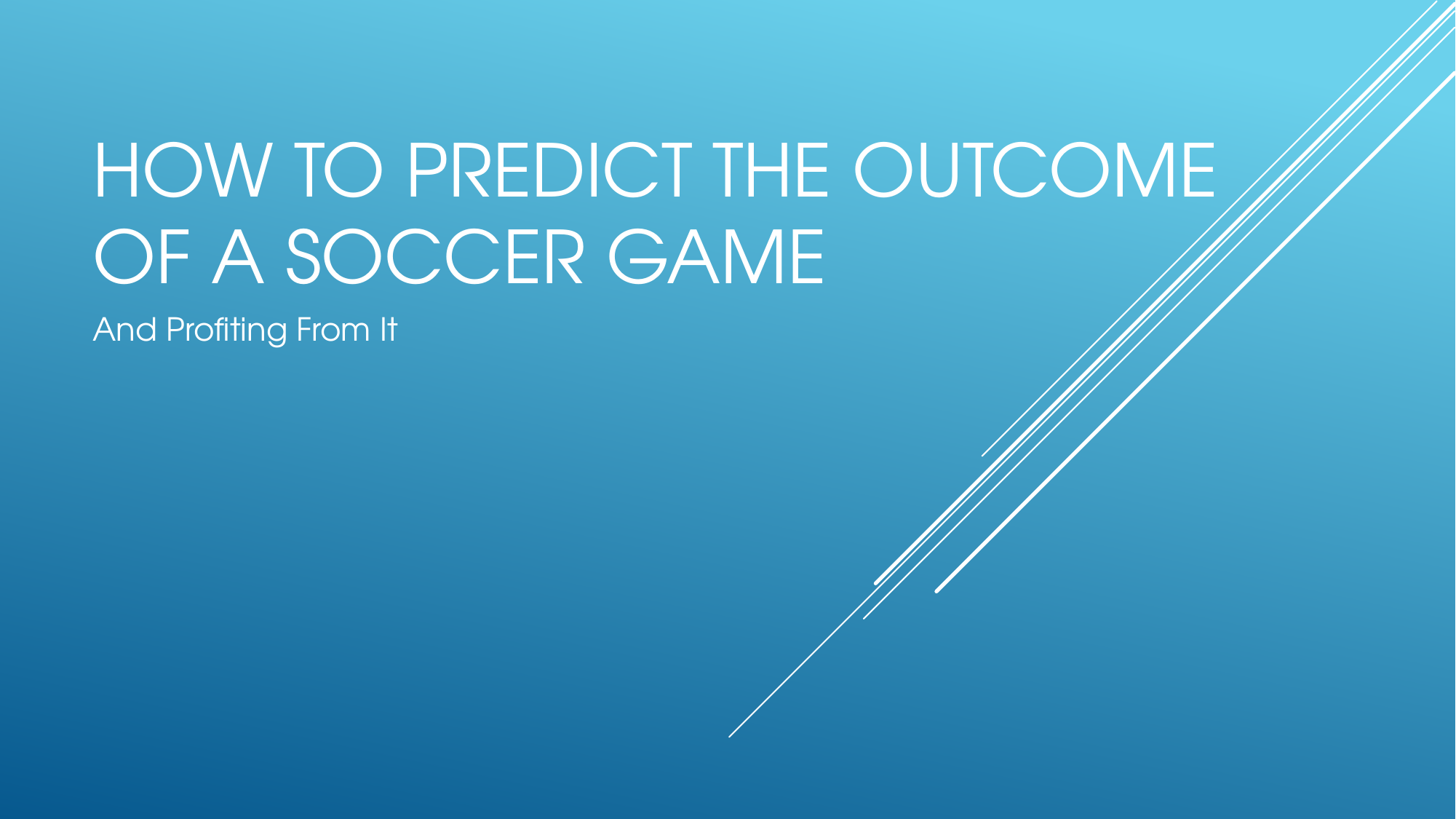

# How to predict the outcome of a soccer game
And Profiting From It